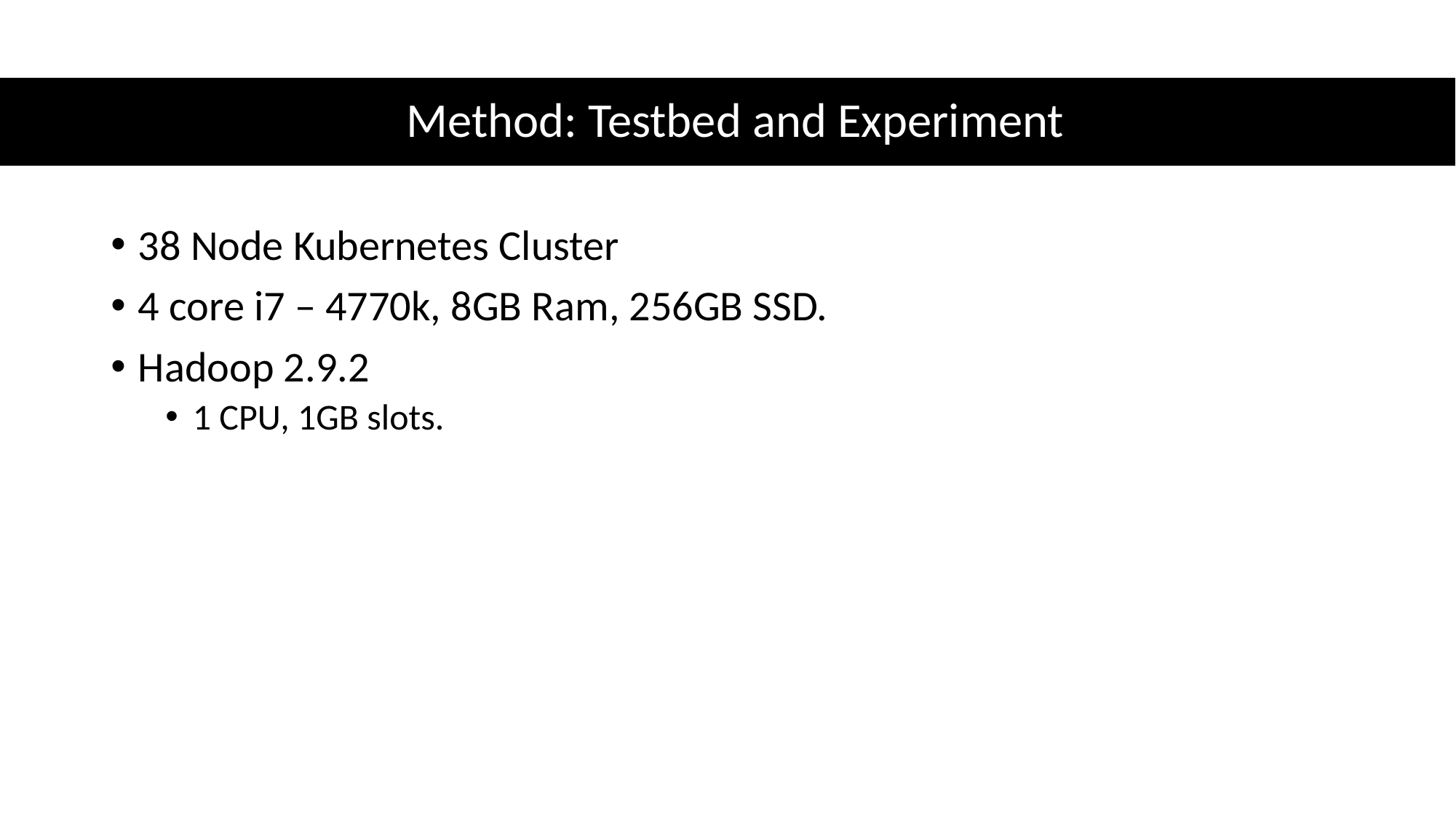

# Method: Testbed and Experiment

38 Node Kubernetes Cluster
4 core i7 – 4770k, 8GB Ram, 256GB SSD.
Hadoop 2.9.2
1 CPU, 1GB slots.